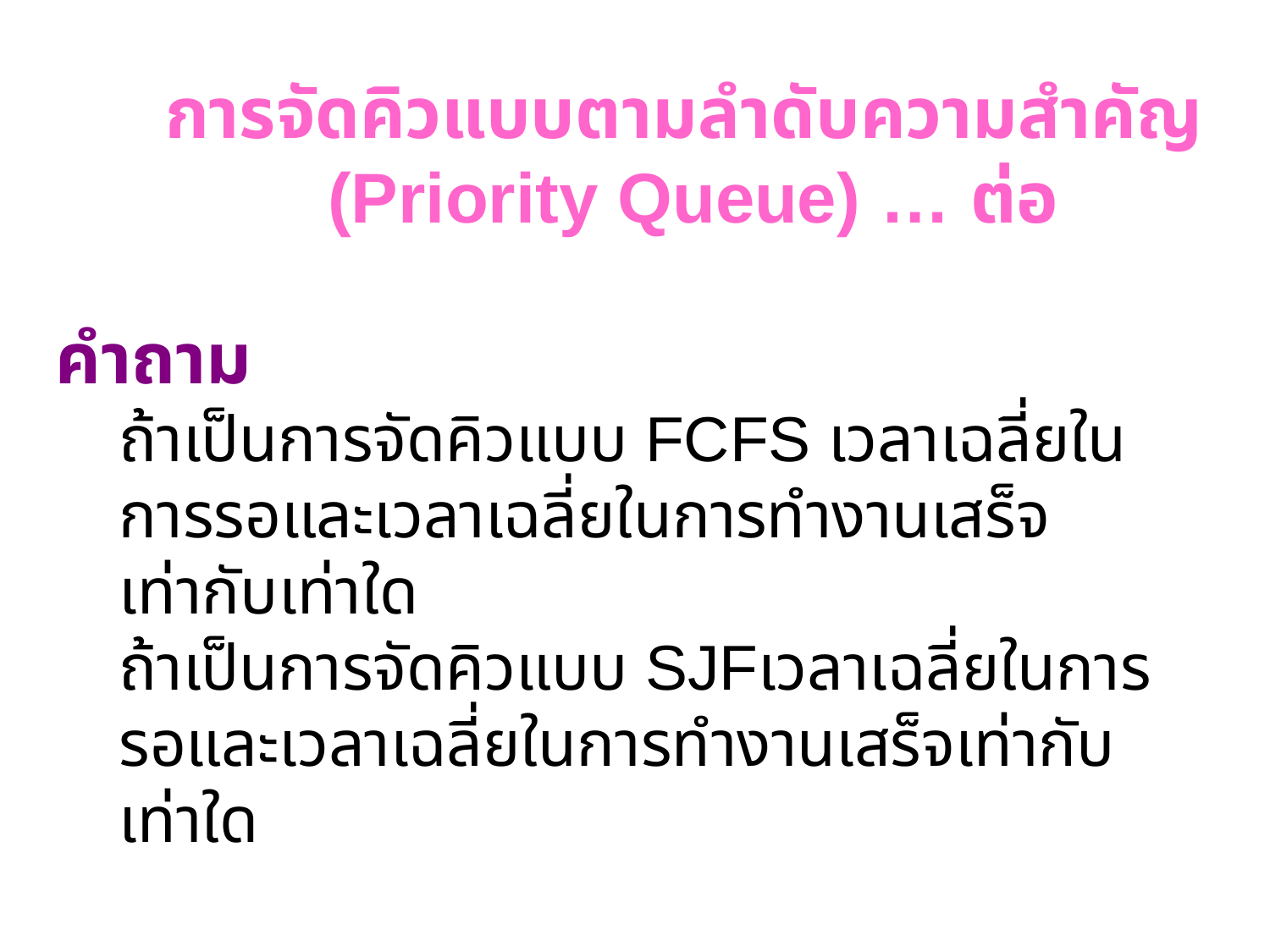

การจัดคิวแบบตามลำดับความสำคัญ
(Priority Queue) … ต่อ
คำถาม
ถ้าเป็นการจัดคิวแบบ FCFS เวลาเฉลี่ยในการรอและเวลาเฉลี่ยในการทำงานเสร็จเท่ากับเท่าใด
ถ้าเป็นการจัดคิวแบบ SJFเวลาเฉลี่ยในการรอและเวลาเฉลี่ยในการทำงานเสร็จเท่ากับเท่าใด